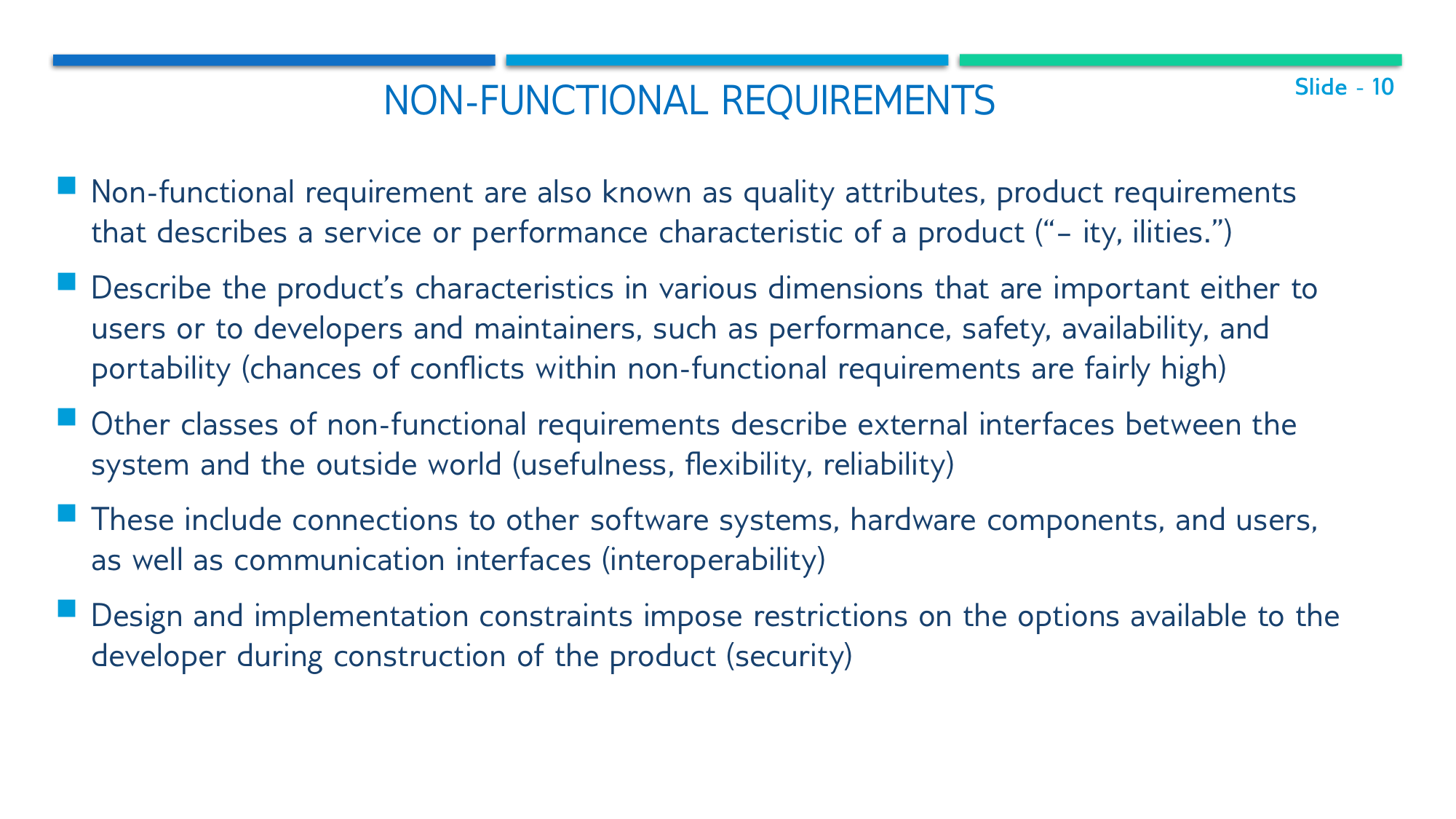

Non-Functional Requirements
Slide - 10
Non-functional requirement are also known as quality attributes, product requirements that describes a service or performance characteristic of a product (“– ity, ilities.”)
Describe the product’s characteristics in various dimensions that are important either to users or to developers and maintainers, such as performance, safety, availability, and portability (chances of conflicts within non-functional requirements are fairly high)
Other classes of non-functional requirements describe external interfaces between the system and the outside world (usefulness, flexibility, reliability)
These include connections to other software systems, hardware components, and users, as well as communication interfaces (interoperability)
Design and implementation constraints impose restrictions on the options available to the developer during construction of the product (security)